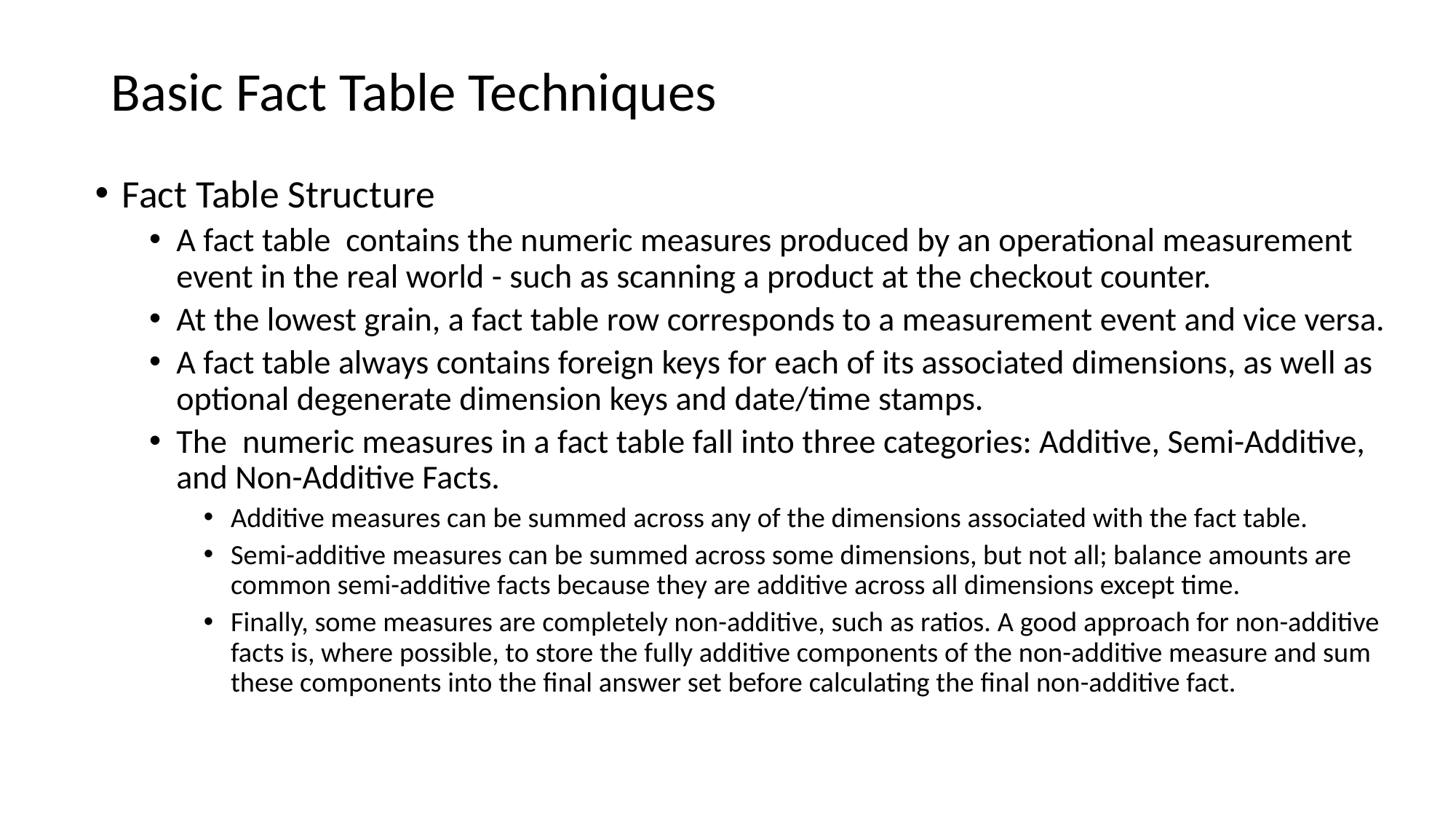

# Basic Fact Table Techniques
Fact Table Structure
A fact table  contains the numeric measures produced by an operational measurement event in the real world - such as scanning a product at the checkout counter.
At the lowest grain, a fact table row corresponds to a measurement event and vice versa.
A fact table always contains foreign keys for each of its associated dimensions, as well as optional degenerate dimension keys and date/time stamps.
The  numeric measures in a fact table fall into three categories: Additive, Semi-Additive, and Non-Additive Facts.
Additive measures can be summed across any of the dimensions associated with the fact table.
Semi-additive measures can be summed across some dimensions, but not all; balance amounts are common semi-additive facts because they are additive across all dimensions except time.
Finally, some measures are completely non-additive, such as ratios. A good approach for non-additive facts is, where possible, to store the fully additive components of the non-additive measure and sum these components into the ﬁnal answer set before calculating the ﬁnal non-additive fact.